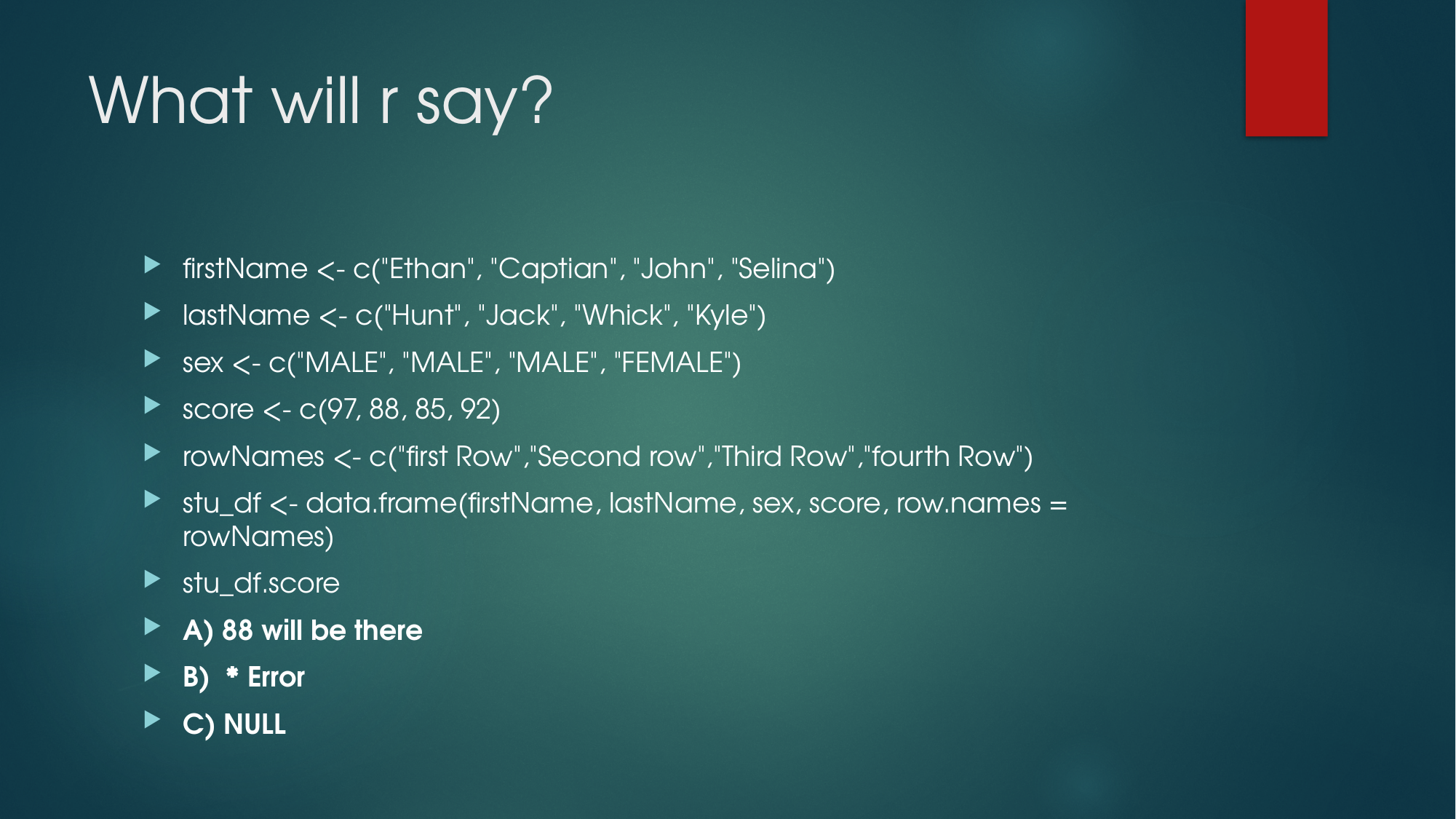

# What will r say?
firstName <- c("Ethan", "Captian", "John", "Selina")
lastName <- c("Hunt", "Jack", "Whick", "Kyle")
sex <- c("MALE", "MALE", "MALE", "FEMALE")
score <- c(97, 88, 85, 92)
rowNames <- c("first Row","Second row","Third Row","fourth Row")
stu_df <- data.frame(firstName, lastName, sex, score, row.names = rowNames)
stu_df.score
A) 88 will be there
B)  * Error
C) NULL